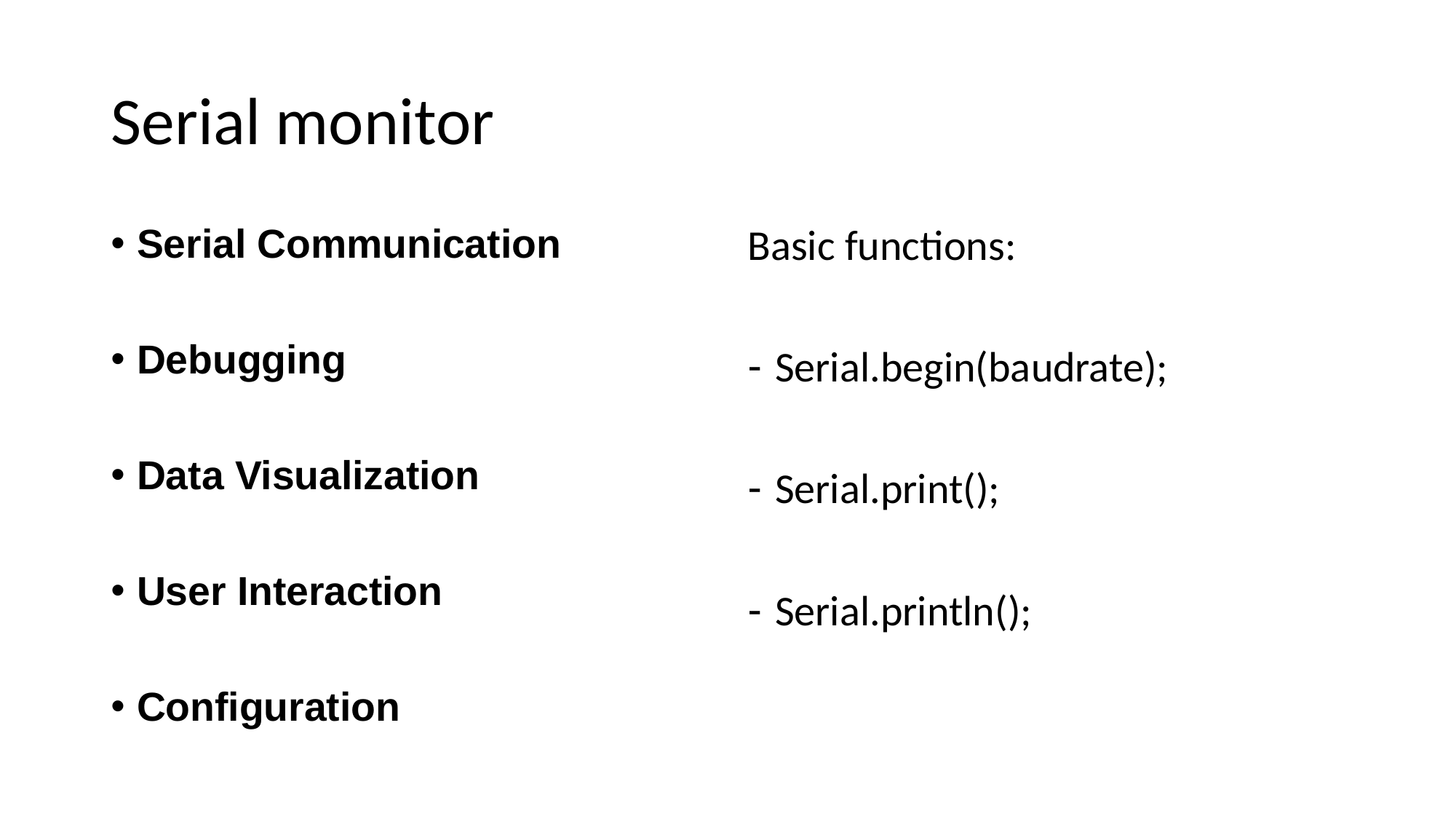

# Serial monitor
Serial Communication

Debugging

Data Visualization

User Interaction

Configuration
Basic functions:

Serial.begin(baudrate);

Serial.print();

Serial.println();